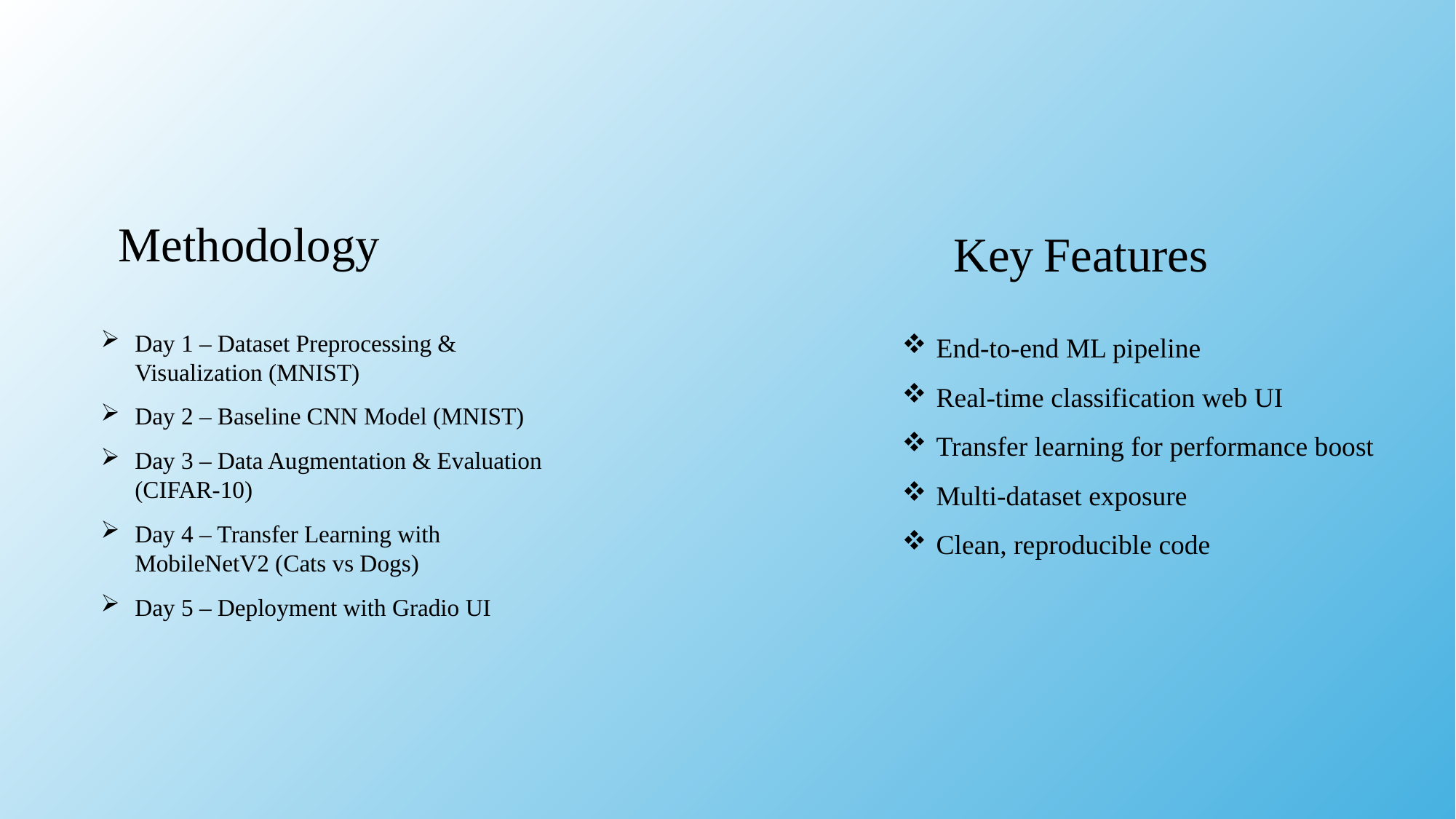

Key Features
# Methodology

Day 1 – Dataset Preprocessing & Visualization (MNIST)
Day 2 – Baseline CNN Model (MNIST)
Day 3 – Data Augmentation & Evaluation (CIFAR-10)
Day 4 – Transfer Learning with MobileNetV2 (Cats vs Dogs)
Day 5 – Deployment with Gradio UI
End-to-end ML pipeline
Real-time classification web UI
Transfer learning for performance boost
Multi-dataset exposure
Clean, reproducible code